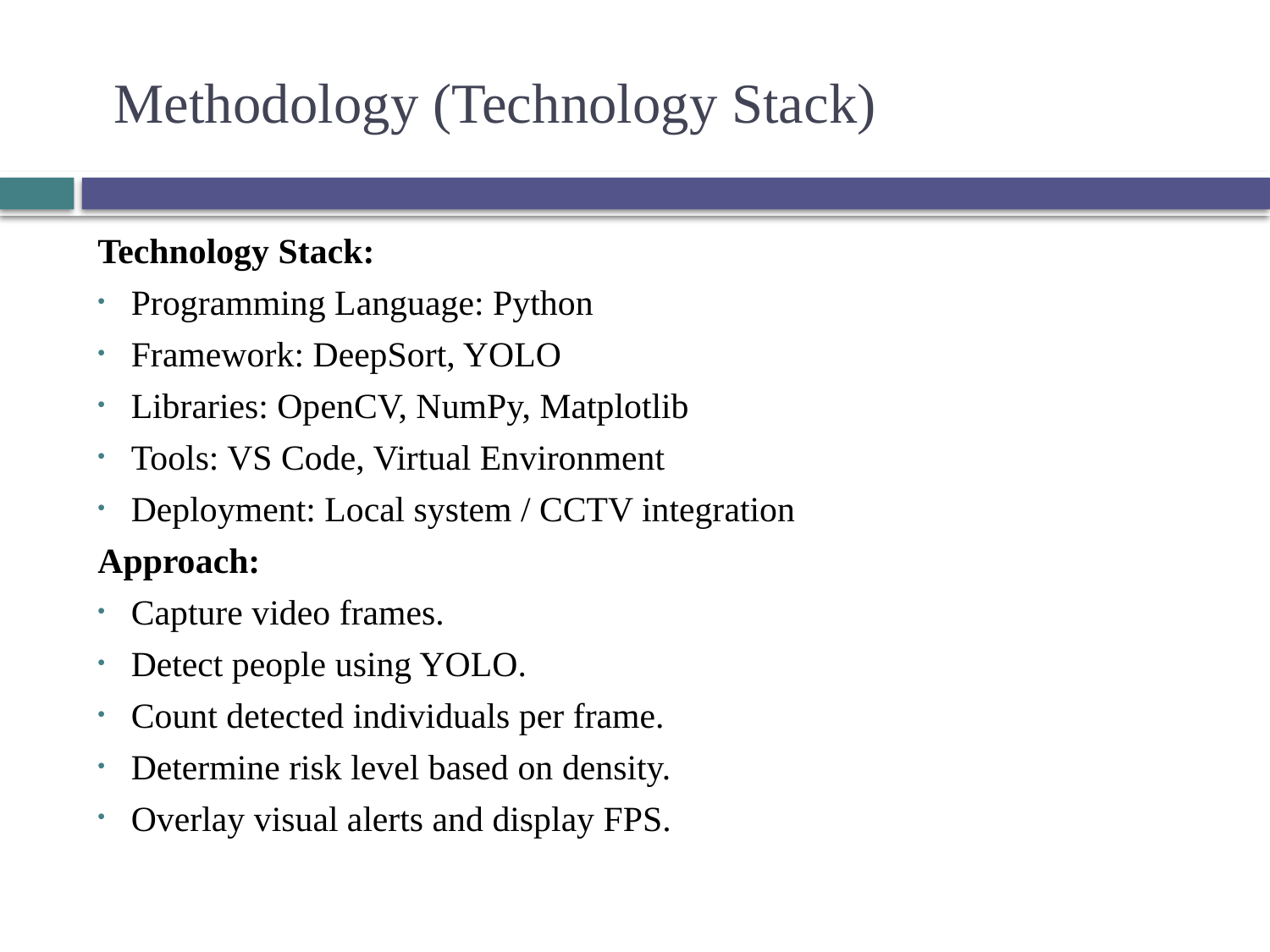

# Methodology (Technology Stack)
Technology Stack:
Programming Language: Python
Framework: DeepSort, YOLO
Libraries: OpenCV, NumPy, Matplotlib
Tools: VS Code, Virtual Environment
Deployment: Local system / CCTV integration
Approach:
Capture video frames.
Detect people using YOLO.
Count detected individuals per frame.
Determine risk level based on density.
Overlay visual alerts and display FPS.